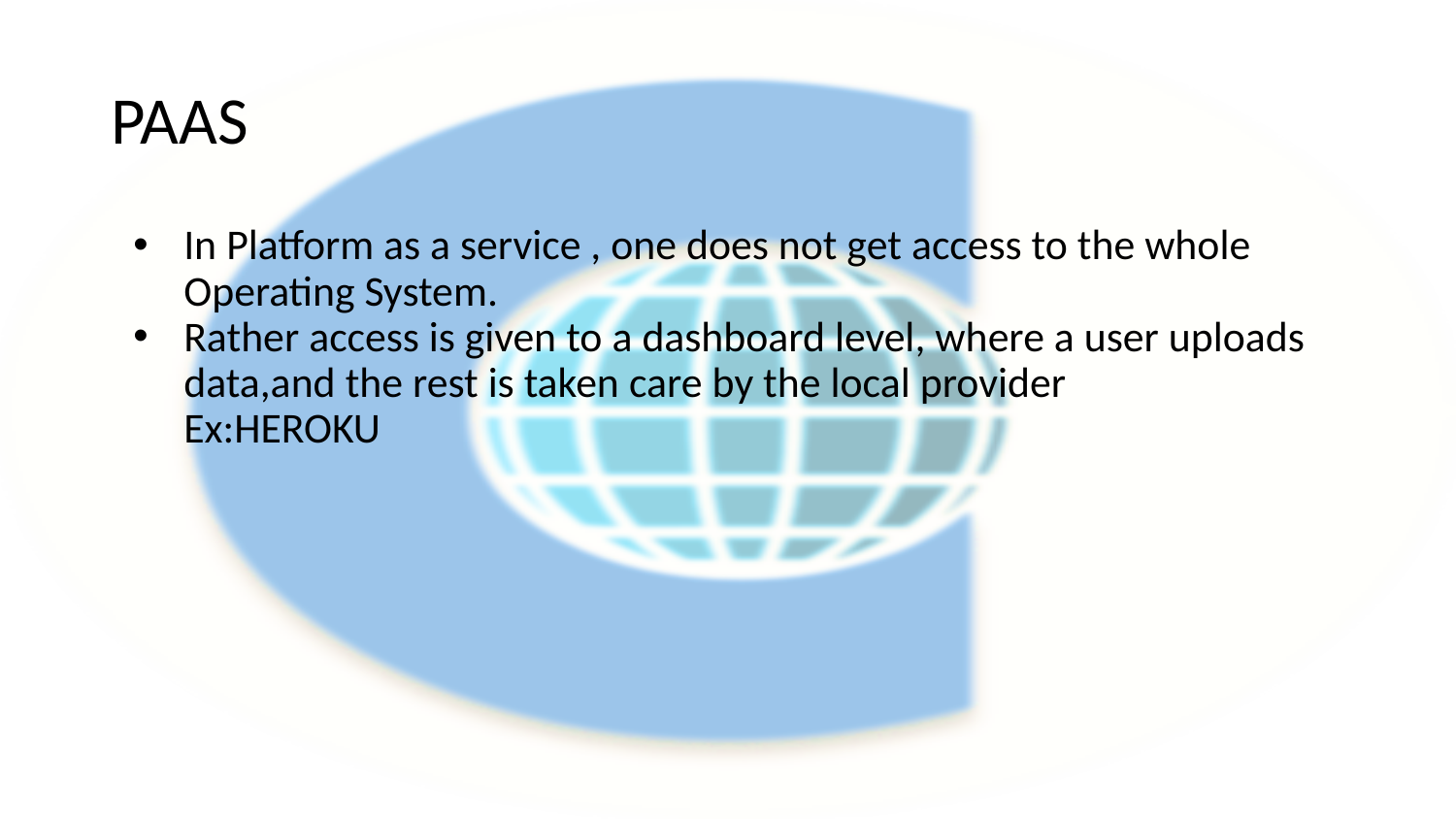

# PAAS
In Platform as a service , one does not get access to the whole Operating System.
Rather access is given to a dashboard level, where a user uploads data,and the rest is taken care by the local provider
Ex:HEROKU